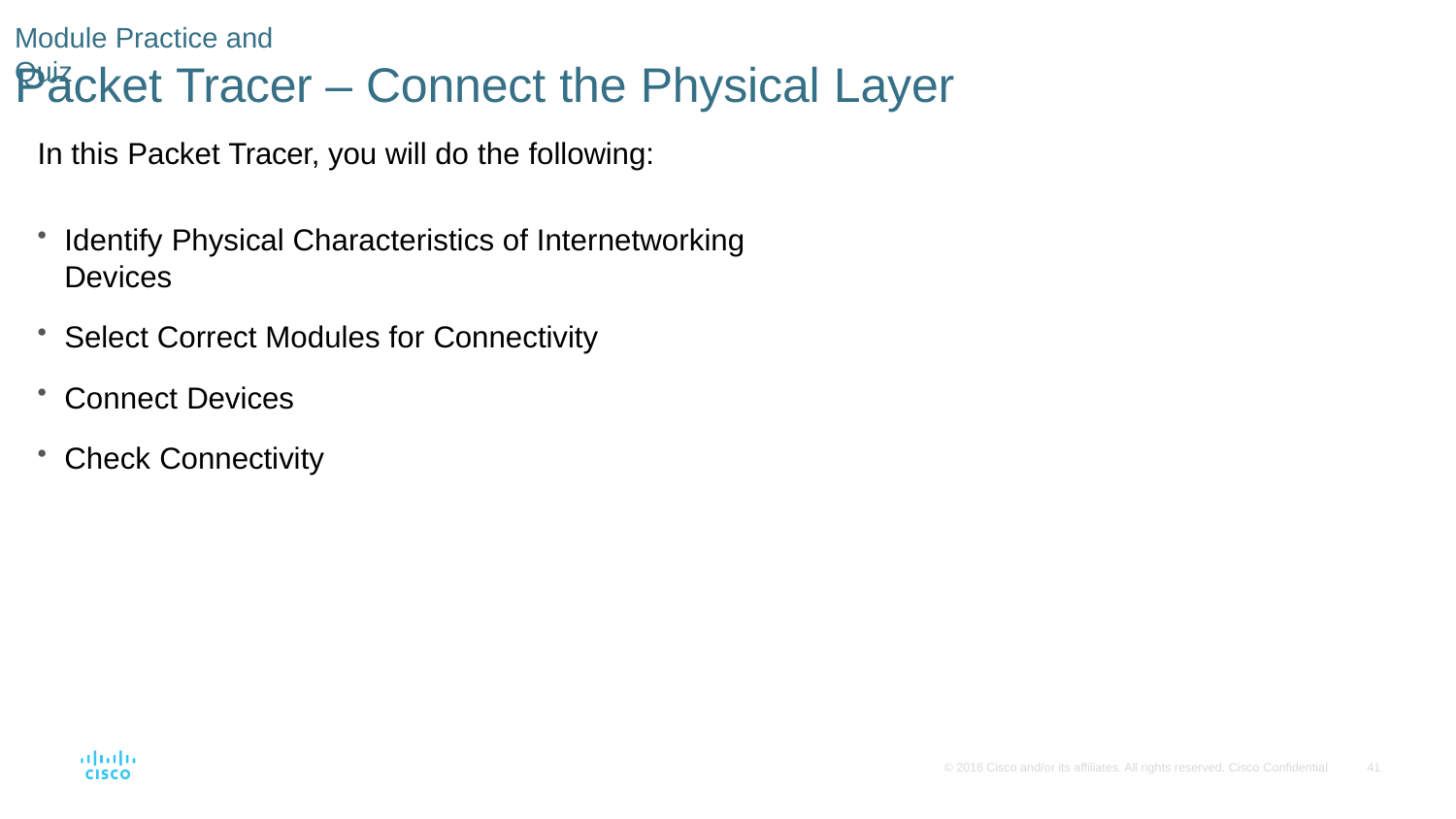

Module Practice and Quiz
# Packet Tracer – Connect the Physical Layer
In this Packet Tracer, you will do the following:

Identify Physical Characteristics of Internetworking Devices
Select Correct Modules for Connectivity
Connect Devices
Check Connectivity
© 2016 Cisco and/or its affiliates. All rights reserved. Cisco Confidential
41